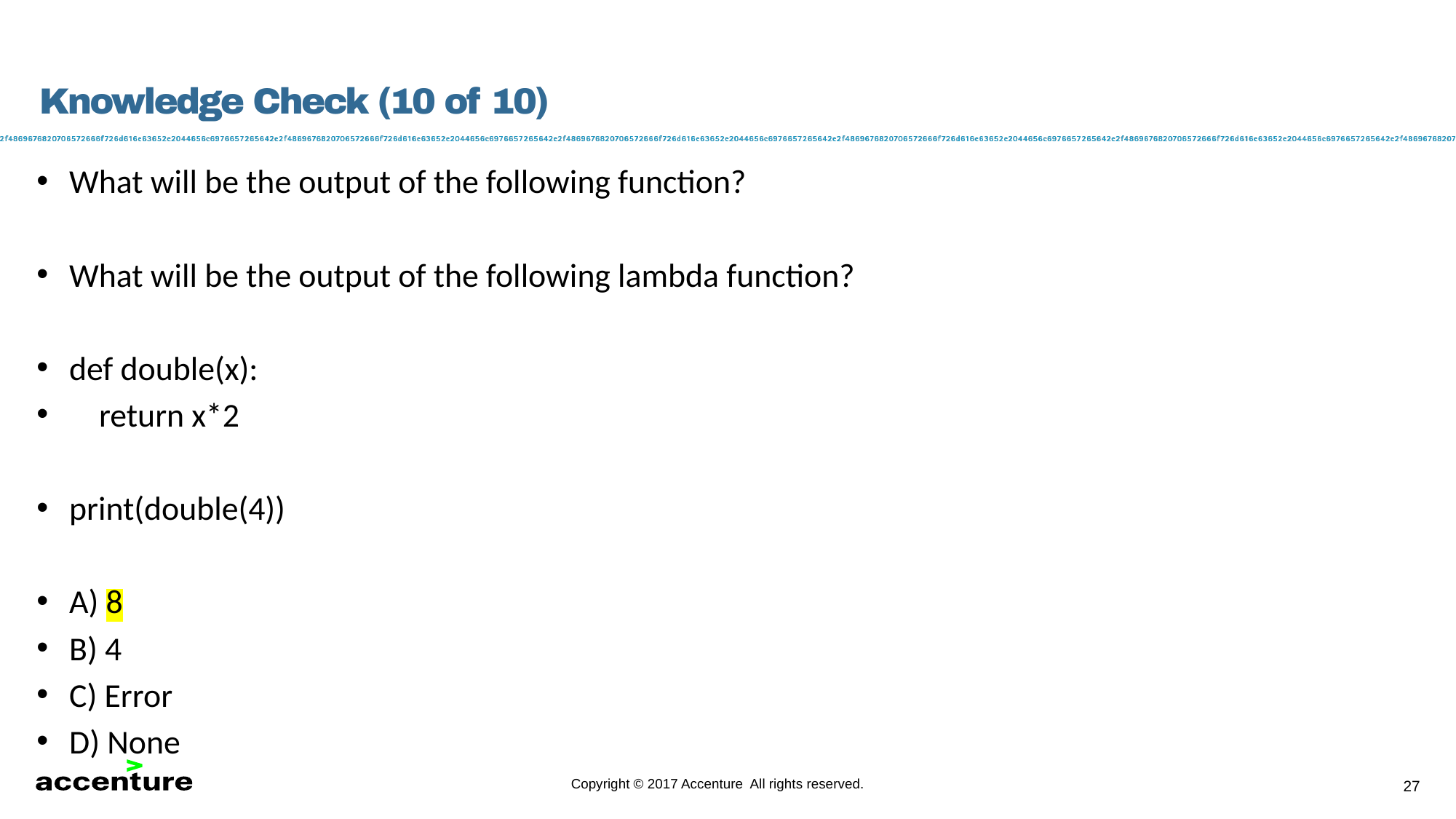

Knowledge Check (10 of 10)
What will be the output of the following function?

What will be the output of the following lambda function?

def double(x):
    return x*2

print(double(4))

A) 8
B) 4
C) Error
D) None

27